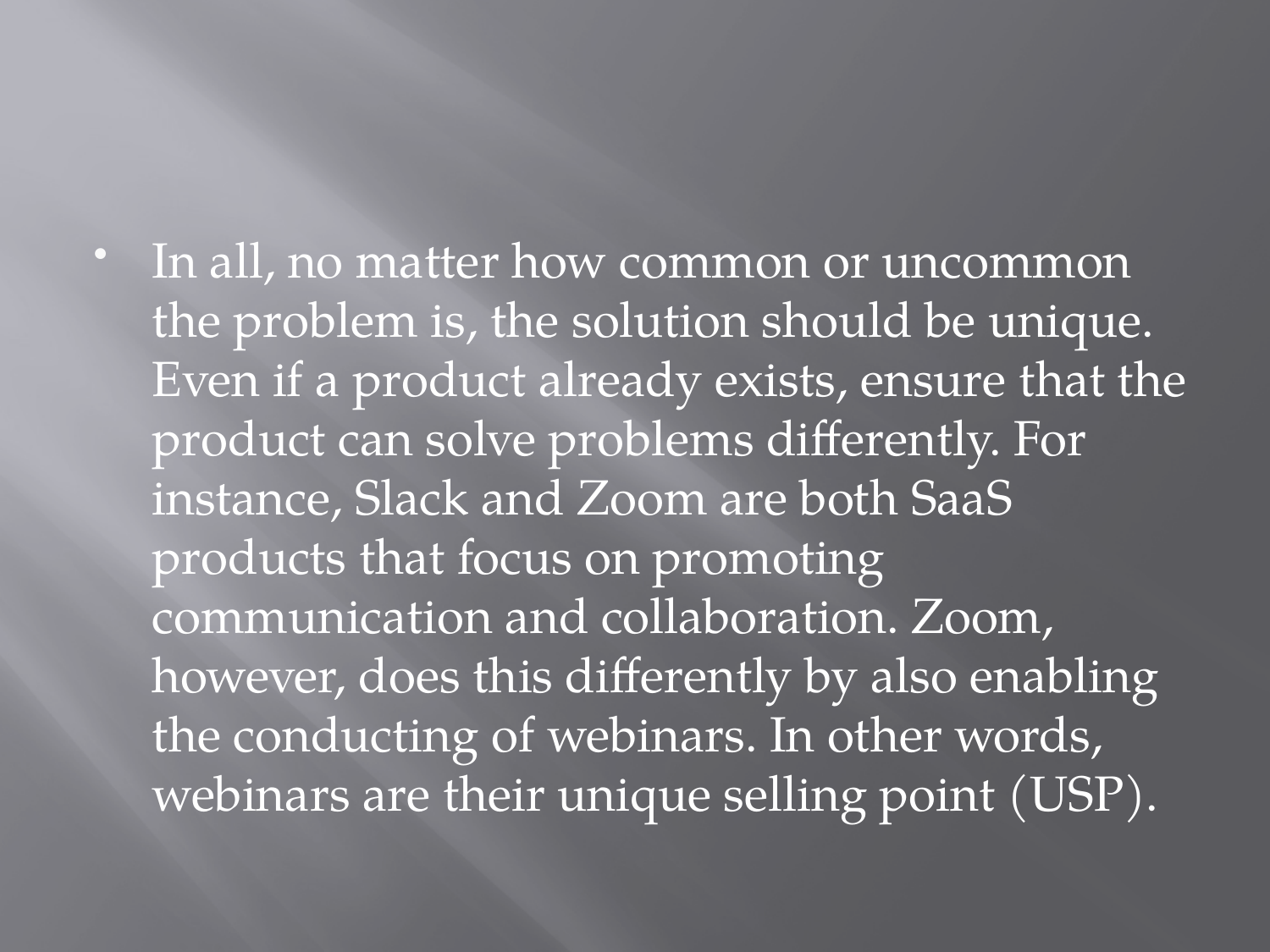

#
In all, no matter how common or uncommon the problem is, the solution should be unique. Even if a product already exists, ensure that the product can solve problems differently. For instance, Slack and Zoom are both SaaS products that focus on promoting communication and collaboration. Zoom, however, does this differently by also enabling the conducting of webinars. In other words, webinars are their unique selling point (USP).